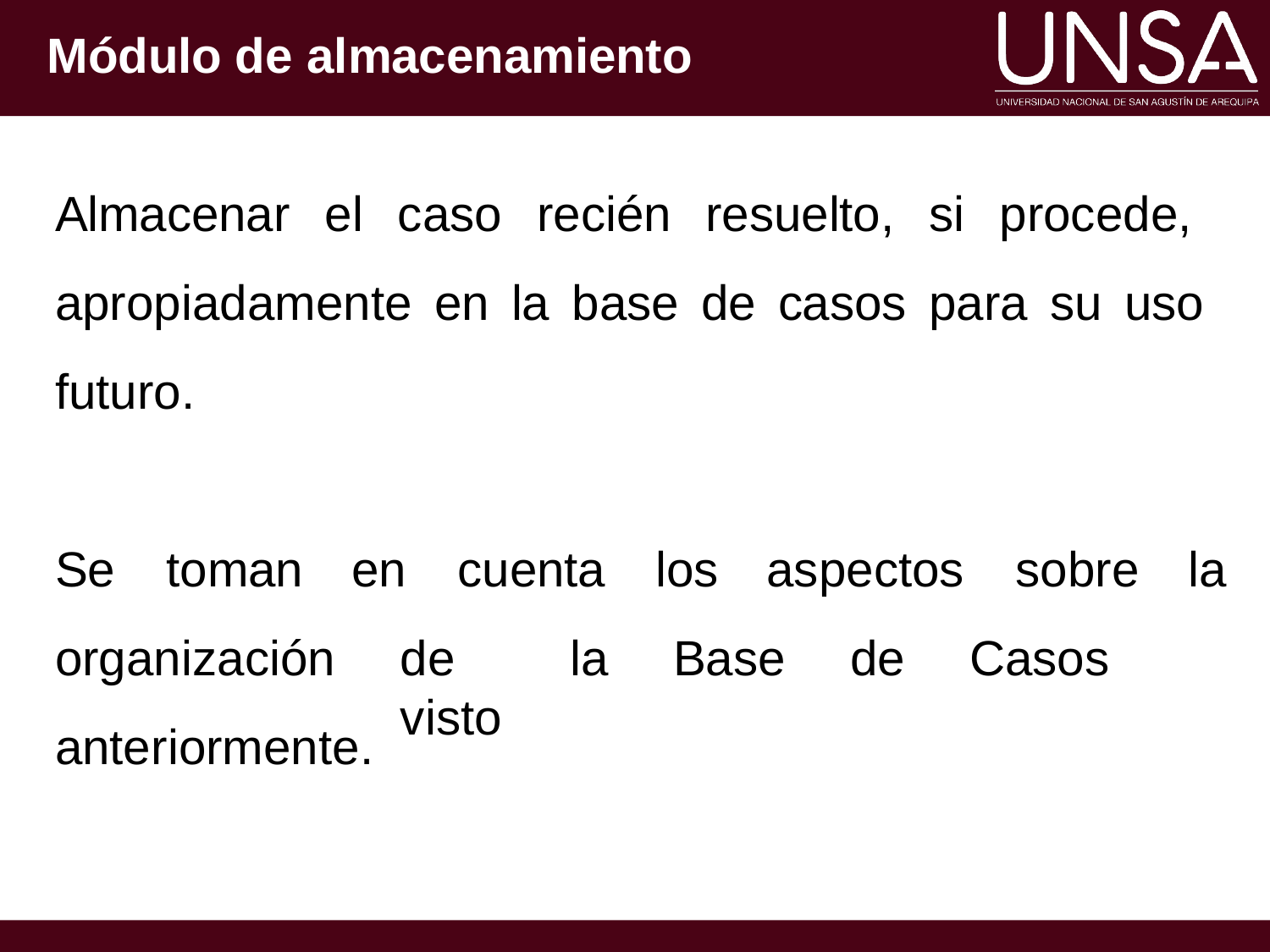

# Módulo de almacenamiento
Almacenar el caso recién resuelto, si procede,  apropiadamente en la base de casos para su uso  futuro.
Se	toman  organización
en	cuenta	los
de	la	Base	de	Casos	visto
aspectos	sobre	la
anteriormente.